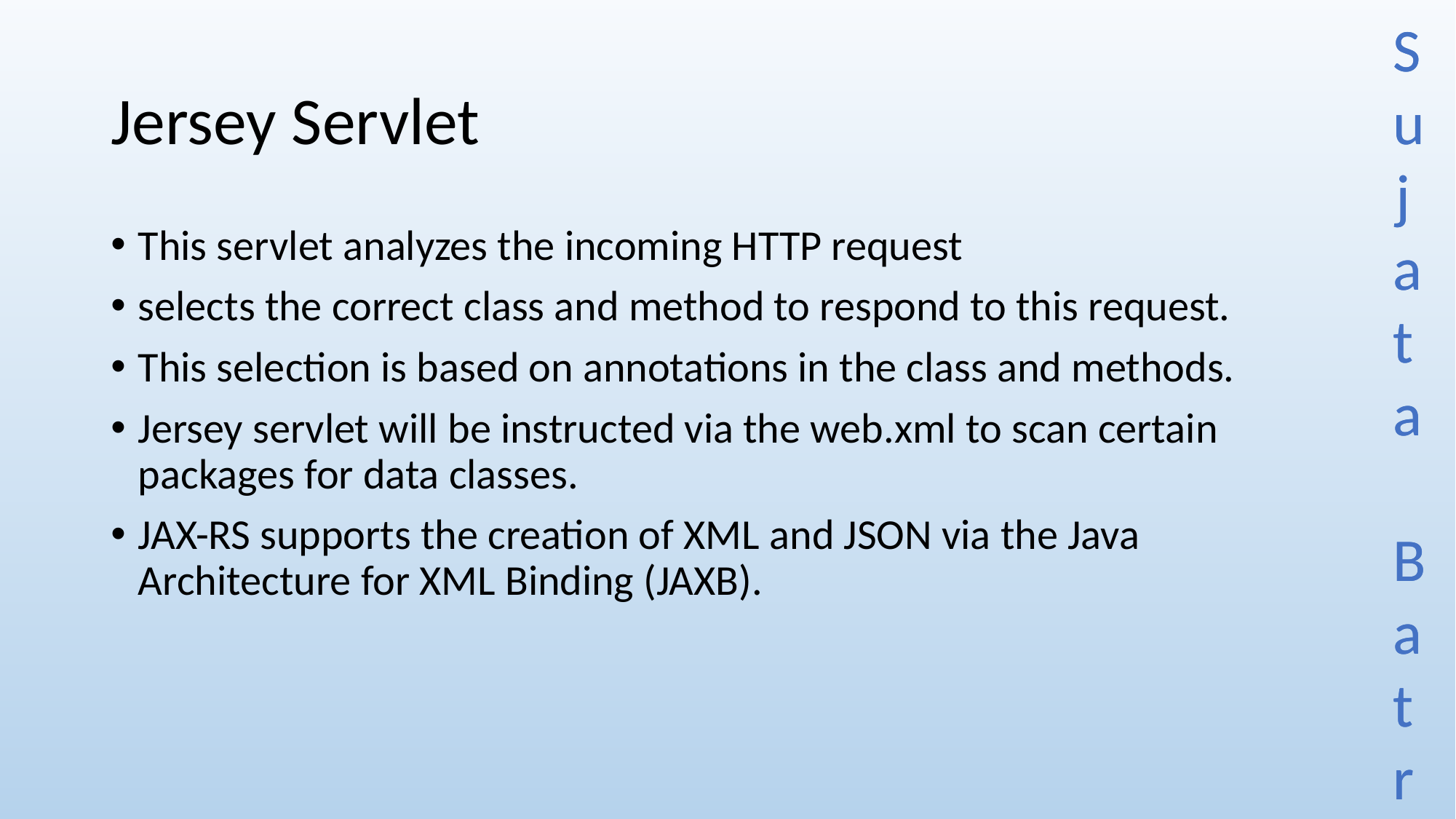

# Jersey Servlet
This servlet analyzes the incoming HTTP request
selects the correct class and method to respond to this request.
This selection is based on annotations in the class and methods.
Jersey servlet will be instructed via the web.xml to scan certain packages for data classes.
JAX-RS supports the creation of XML and JSON via the Java Architecture for XML Binding (JAXB).